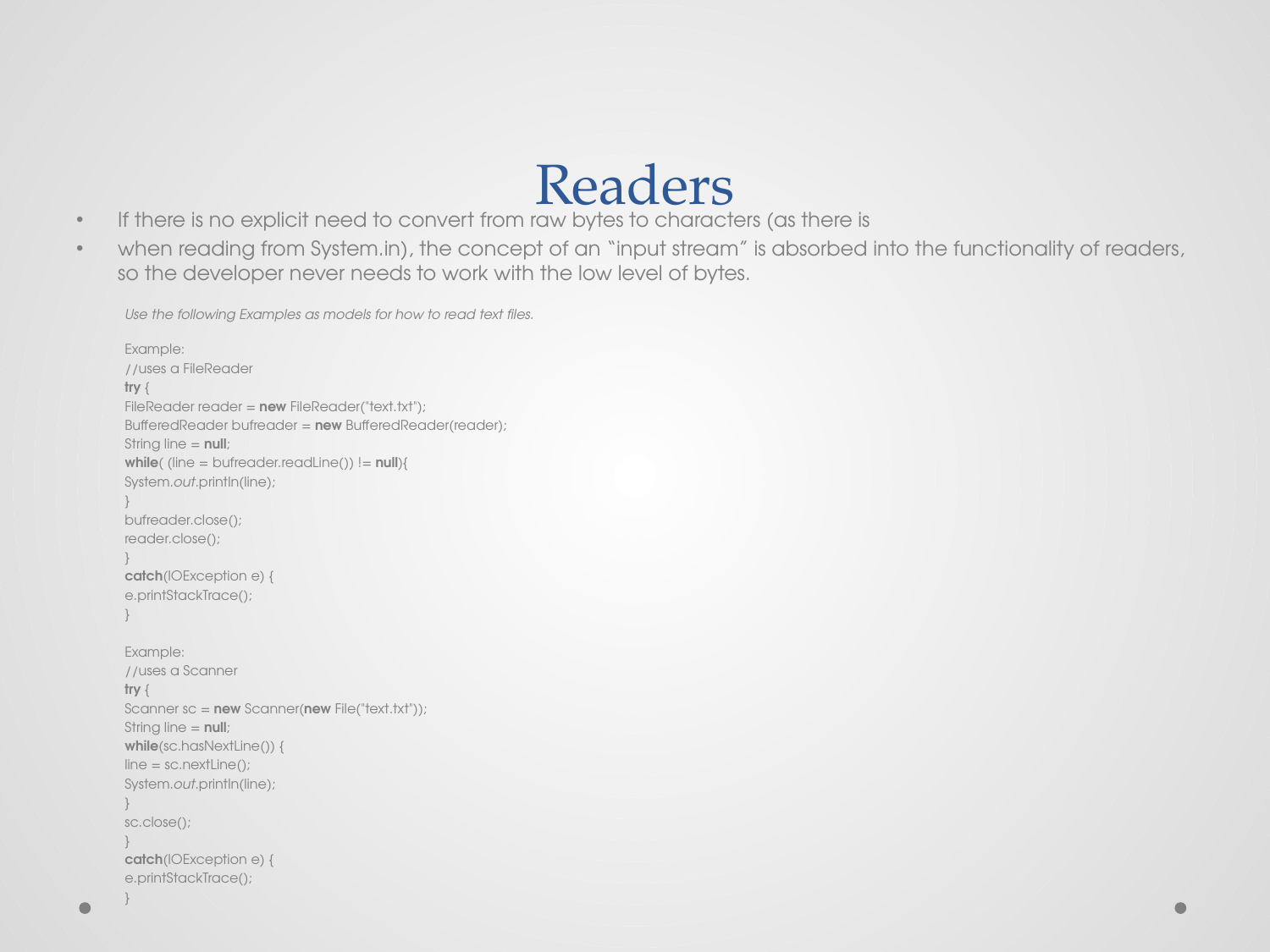

# Readers
If there is no explicit need to convert from raw bytes to characters (as there is
when reading from System.in), the concept of an “input stream” is absorbed into the functionality of readers, so the developer never needs to work with the low level of bytes.

Use the following Examples as models for how to read text files.
Example:
		//uses a FileReader
try {
			FileReader reader = new FileReader("text.txt");
			BufferedReader bufreader = new BufferedReader(reader);
			String line = null;
			while( (line = bufreader.readLine()) != null){
				System.out.println(line);
			}
			bufreader.close();
			reader.close();
		}
		catch(IOException e) {
			e.printStackTrace();
}

Example:
		//uses a Scanner
try {
			Scanner sc = new Scanner(new File("text.txt"));
			String line = null;
			while(sc.hasNextLine()) {
				line = sc.nextLine();
				System.out.println(line);
			}
			sc.close();
		}
		catch(IOException e) {
			e.printStackTrace();
}